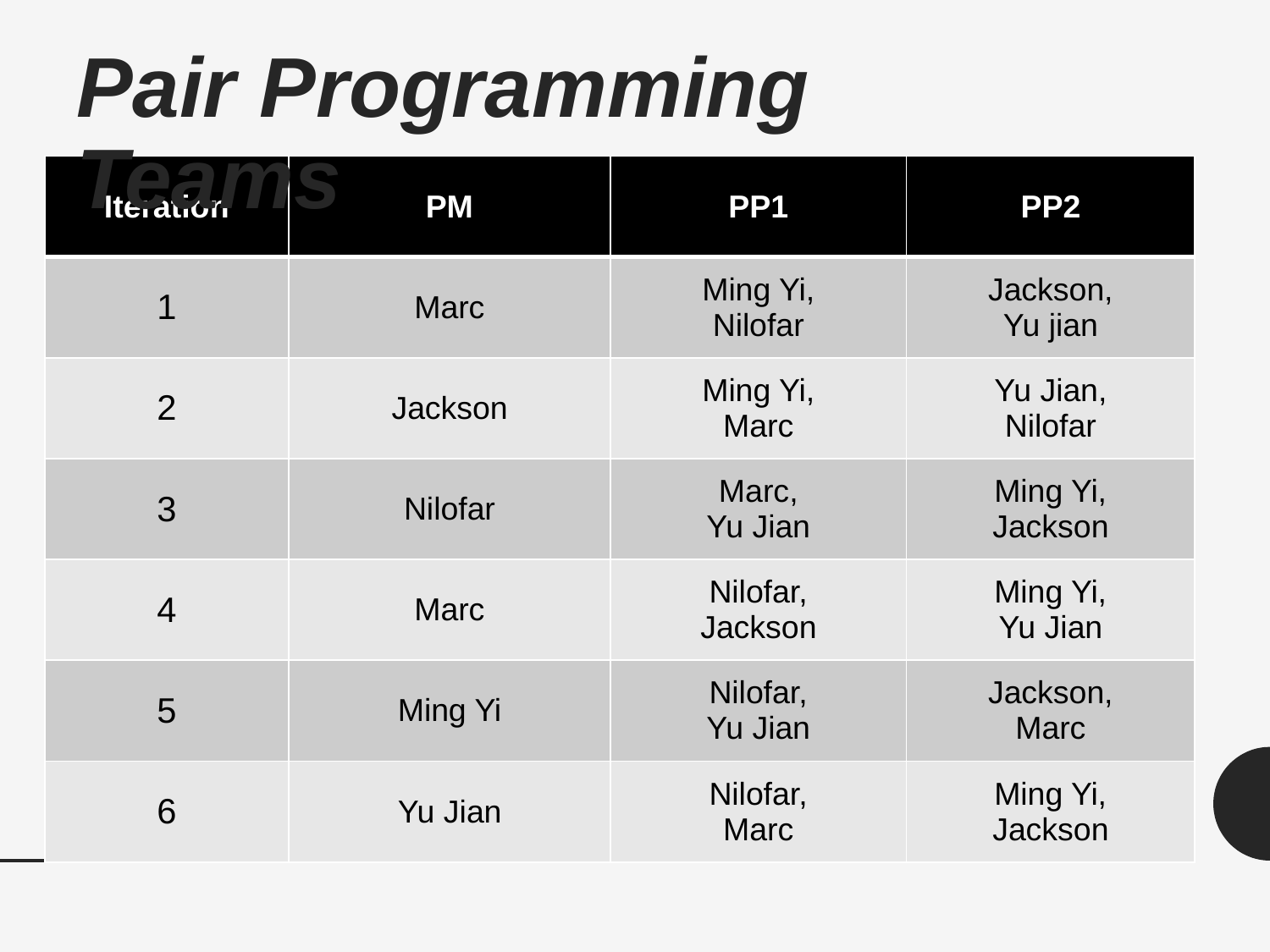

# Pair Programming Teams
| Iteration | PM | PP1 | PP2 |
| --- | --- | --- | --- |
| 1 | Marc | Ming Yi, Nilofar | Jackson, Yu jian |
| 2 | Jackson | Ming Yi, Marc | Yu Jian, Nilofar |
| 3 | Nilofar | Marc, Yu Jian | Ming Yi, Jackson |
| 4 | Marc | Nilofar, Jackson | Ming Yi, Yu Jian |
| 5 | Ming Yi | Nilofar, Yu Jian | Jackson, Marc |
| 6 | Yu Jian | Nilofar, Marc | Ming Yi, Jackson |